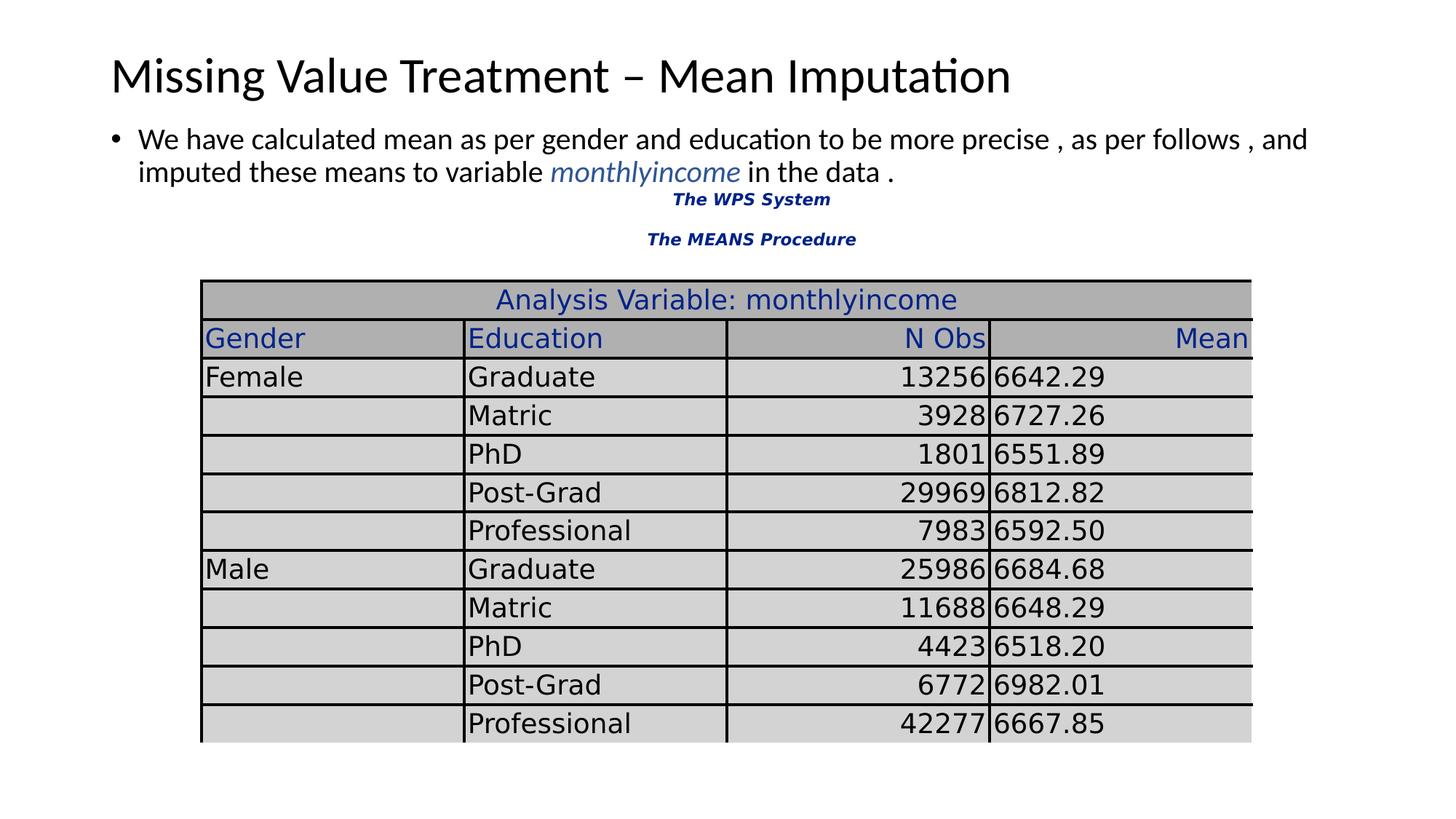

# Missing Value Treatment – Mean Imputation
We have calculated mean as per gender and education to be more precise , as per follows , and imputed these means to variable monthlyincome in the data .

The WPS System

The MEANS Procedure

| Analysis Variable: monthlyincome |  |  |  |
| --- | --- | --- | --- |
| Gender | Education | N Obs | Mean |
| Female | Graduate | 13256 | 6642.29 |
|  | Matric | 3928 | 6727.26 |
|  | PhD | 1801 | 6551.89 |
|  | Post-Grad | 29969 | 6812.82 |
|  | Professional | 7983 | 6592.50 |
| Male | Graduate | 25986 | 6684.68 |
|  | Matric | 11688 | 6648.29 |
|  | PhD | 4423 | 6518.20 |
|  | Post-Grad | 6772 | 6982.01 |
|  | Professional | 42277 | 6667.85 |